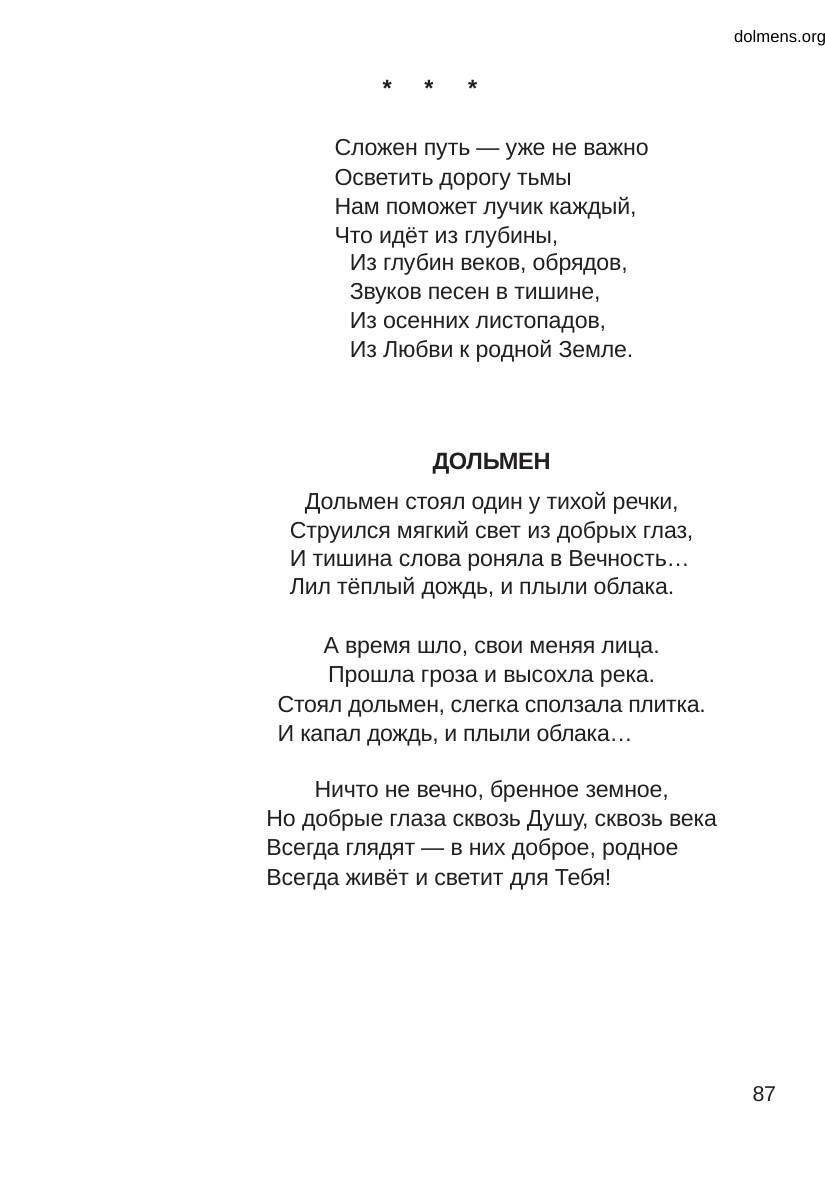

dolmens.org

*

*

*

Сложен путь — уже не важно
Осветить дорогу тьмы
Нам поможет лучик каждый,
Что идёт из глубины,

Из глубин веков, обрядов,
Звуков песен в тишине,
Из осенних листопадов,
Из Любви к родной Земле.

ДОЛЬМЕН

Дольмен стоял один у тихой речки,

Струился мягкий свет из добрых глаз,
И тишина слова роняла в Вечность…
Лил тёплый дождь, и плыли облака.

А время шло, свои меняя лица.

Прошла гроза и высохла река.

Стоял дольмен, слегка сползала плитка.
И капал дождь, и плыли облака…

Ничто не вечно, бренное земное,

Но добрые глаза сквозь Душу, сквозь века
Всегда глядят — в них доброе, родное
Всегда живёт и светит для Тебя!

87